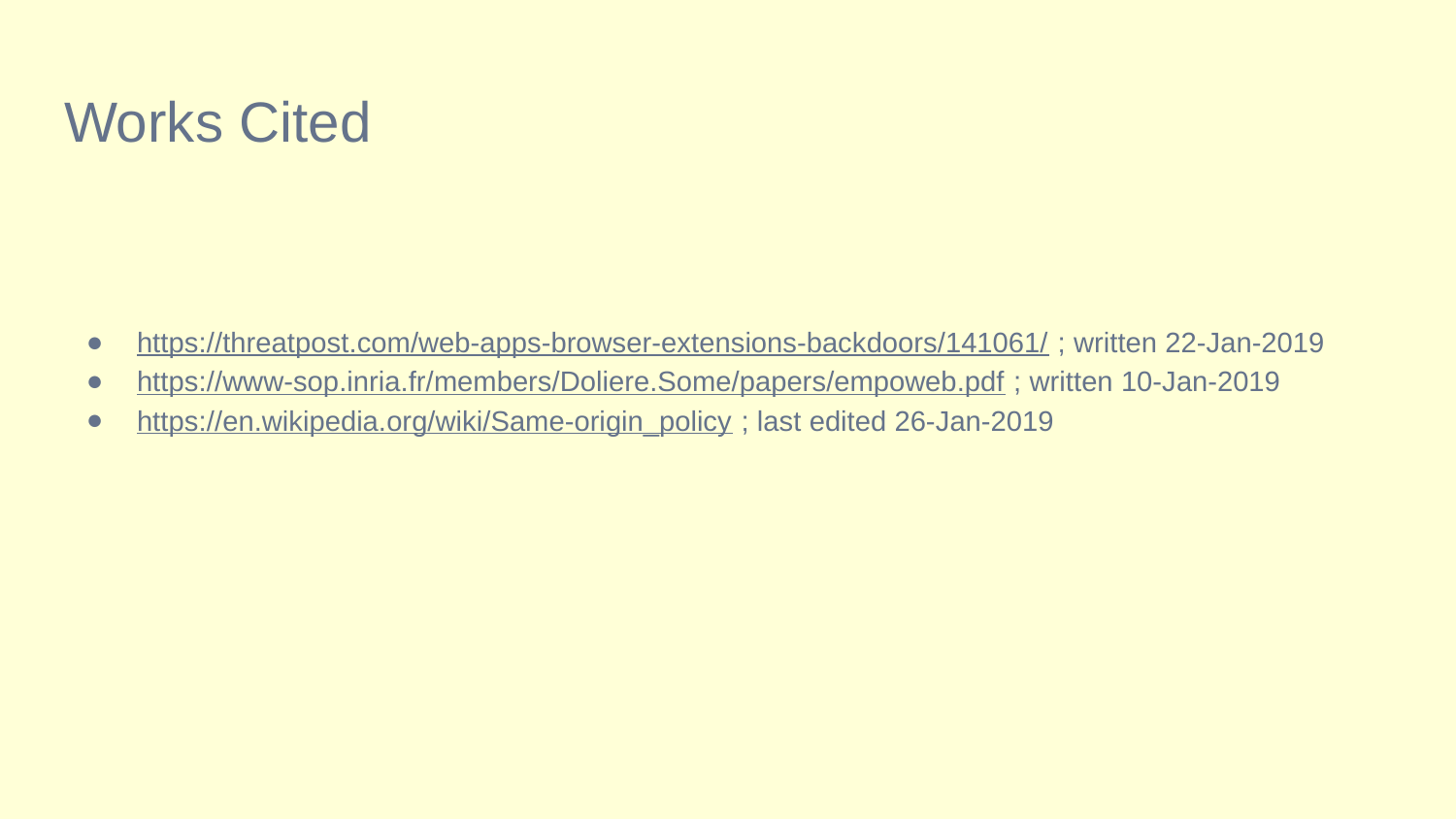

# Works Cited
https://threatpost.com/web-apps-browser-extensions-backdoors/141061/ ; written 22-Jan-2019
https://www-sop.inria.fr/members/Doliere.Some/papers/empoweb.pdf ; written 10-Jan-2019
https://en.wikipedia.org/wiki/Same-origin_policy ; last edited 26-Jan-2019